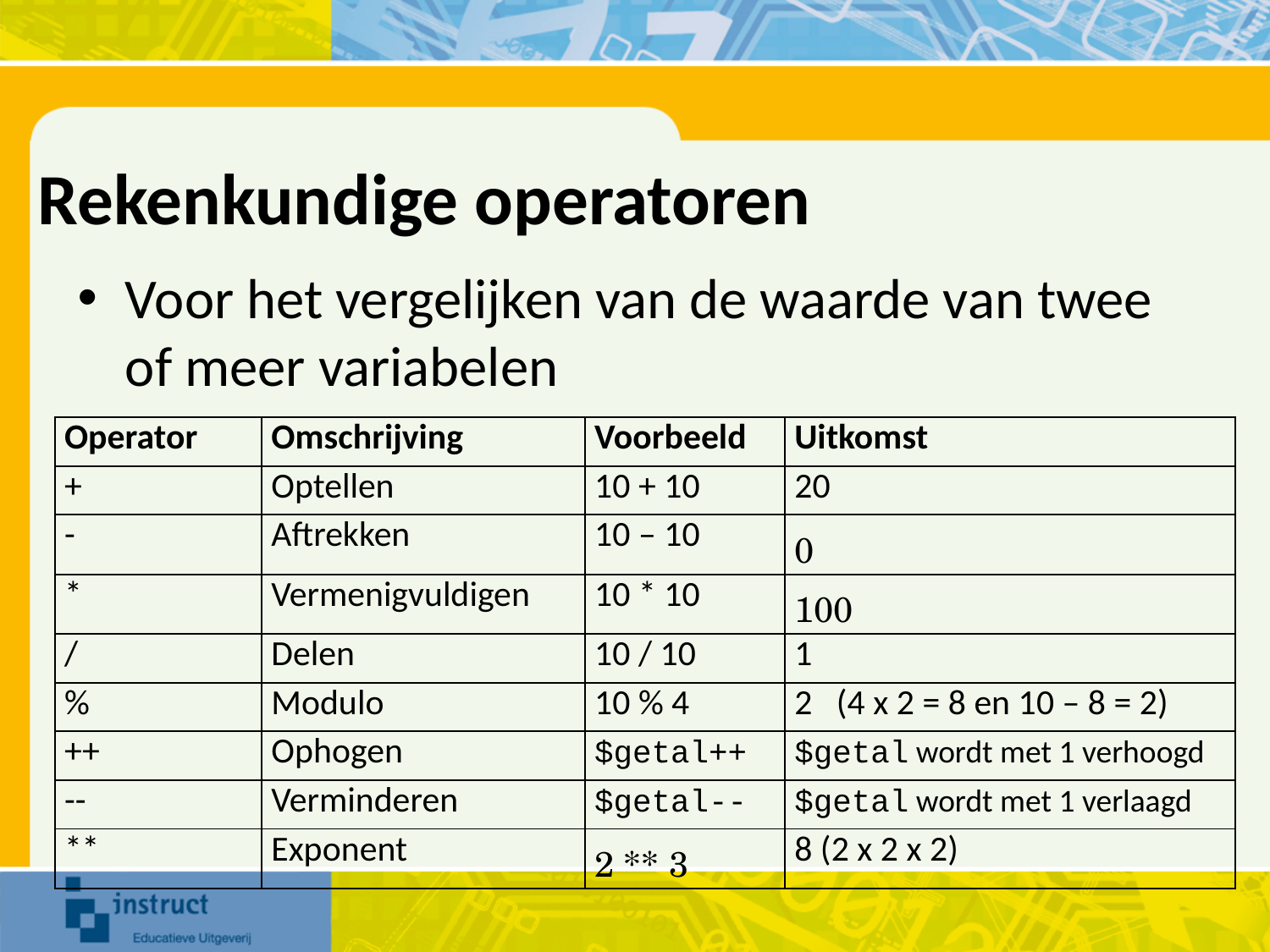

# Rekenkundige operatoren
Voor het vergelijken van de waarde van twee of meer variabelen
| Operator | Omschrijving | Voorbeeld | Uitkomst |
| --- | --- | --- | --- |
| + | Optellen | 10 + 10 | 20 |
| - | Aftrekken | 10 – 10 | 0 |
| \* | Vermenigvuldigen | 10 \* 10 | 100 |
| / | Delen | 10 / 10 | 1 |
| % | Modulo | 10 % 4 | 2 (4 x 2 = 8 en 10 – 8 = 2) |
| ++ | Ophogen | $getal++ | $getal wordt met 1 verhoogd |
| -- | Verminderen | $getal-- | $getal wordt met 1 verlaagd |
| \*\* | Exponent | 2 \*\* 3 | 8 (2 x 2 x 2) |